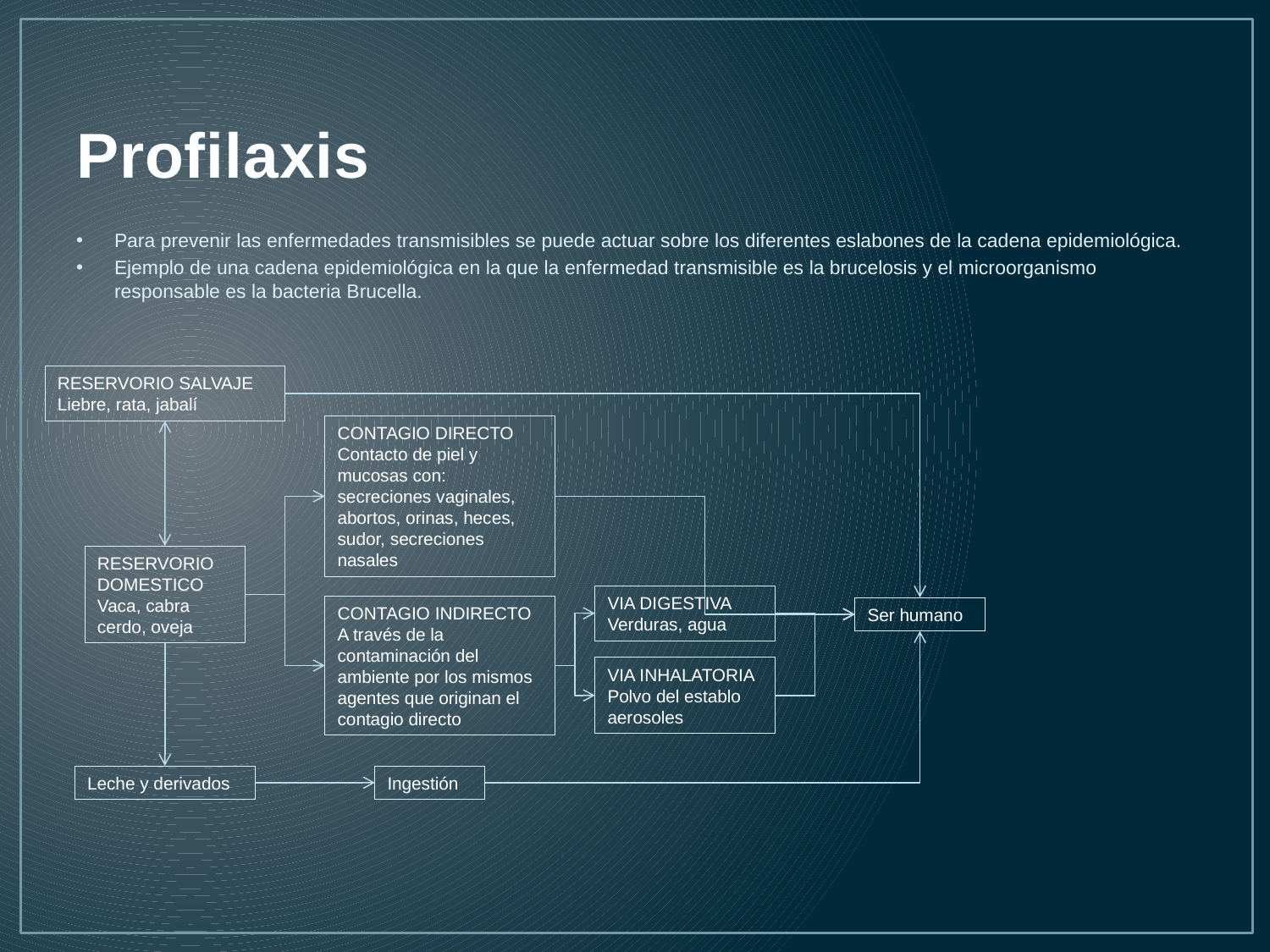

# Profilaxis
Para prevenir las enfermedades transmisibles se puede actuar sobre los diferentes eslabones de la cadena epidemiológica.
Ejemplo de una cadena epidemiológica en la que la enfermedad transmisible es la brucelosis y el microorganismo responsable es la bacteria Brucella.

RESERVORIO SALVAJE
Liebre, rata, jabalí
CONTAGIO DIRECTO
Contacto de piel y mucosas con:
secreciones vaginales, abortos, orinas, heces, sudor, secreciones nasales
RESERVORIO DOMESTICO
Vaca, cabra cerdo, oveja
VIA DIGESTIVA
Verduras, agua
CONTAGIO INDIRECTO
A través de la contaminación del ambiente por los mismos agentes que originan el contagio directo
Ser humano
VIA INHALATORIA
Polvo del establo
aerosoles
Leche y derivados
Ingestión